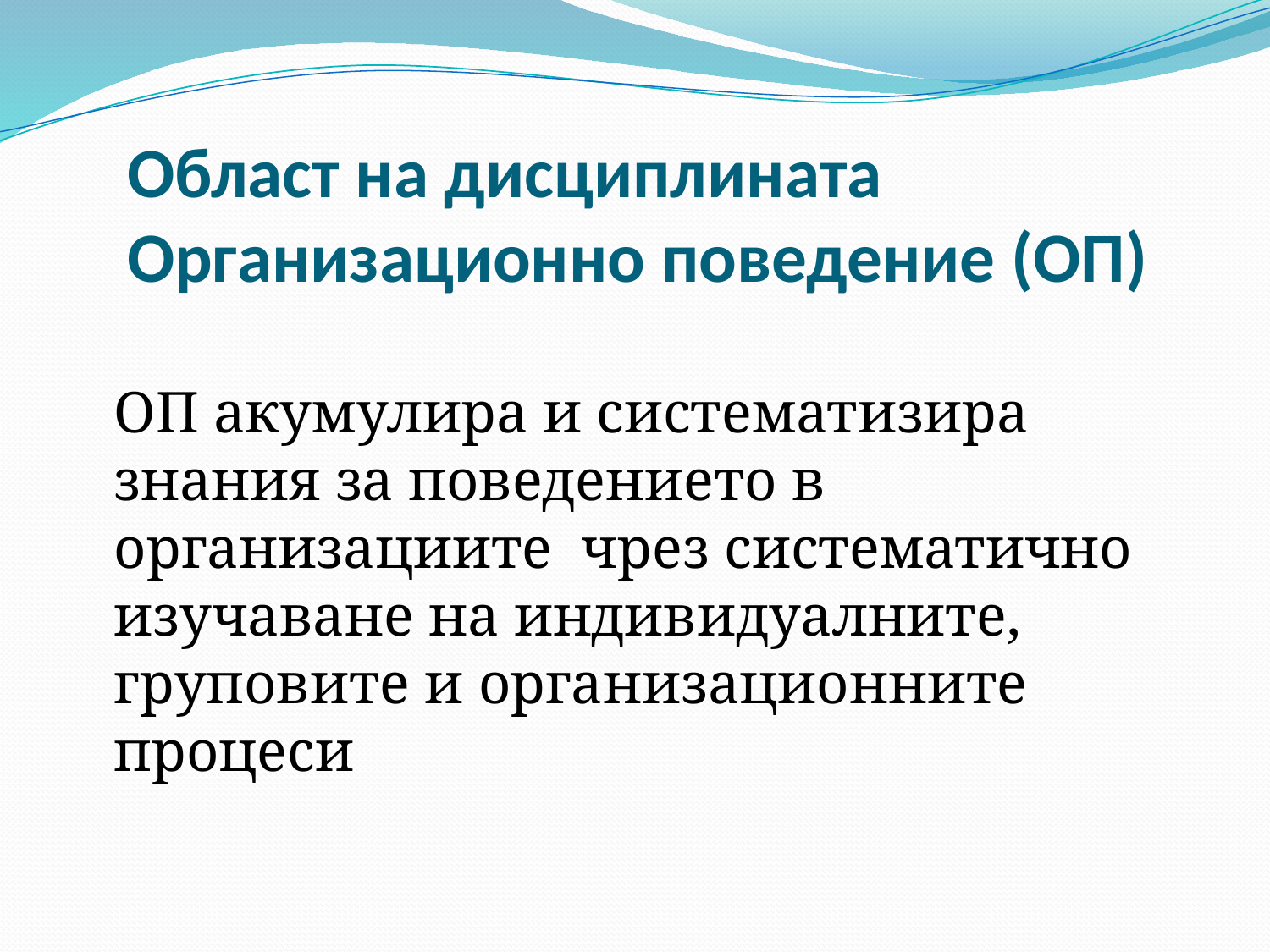

# Област на дисциплината Организационно поведение (ОП)
	ОП акумулира и систематизира знания за поведението в организациите  чрез систематично изучаване на индивидуалните, груповите и организационните процеси